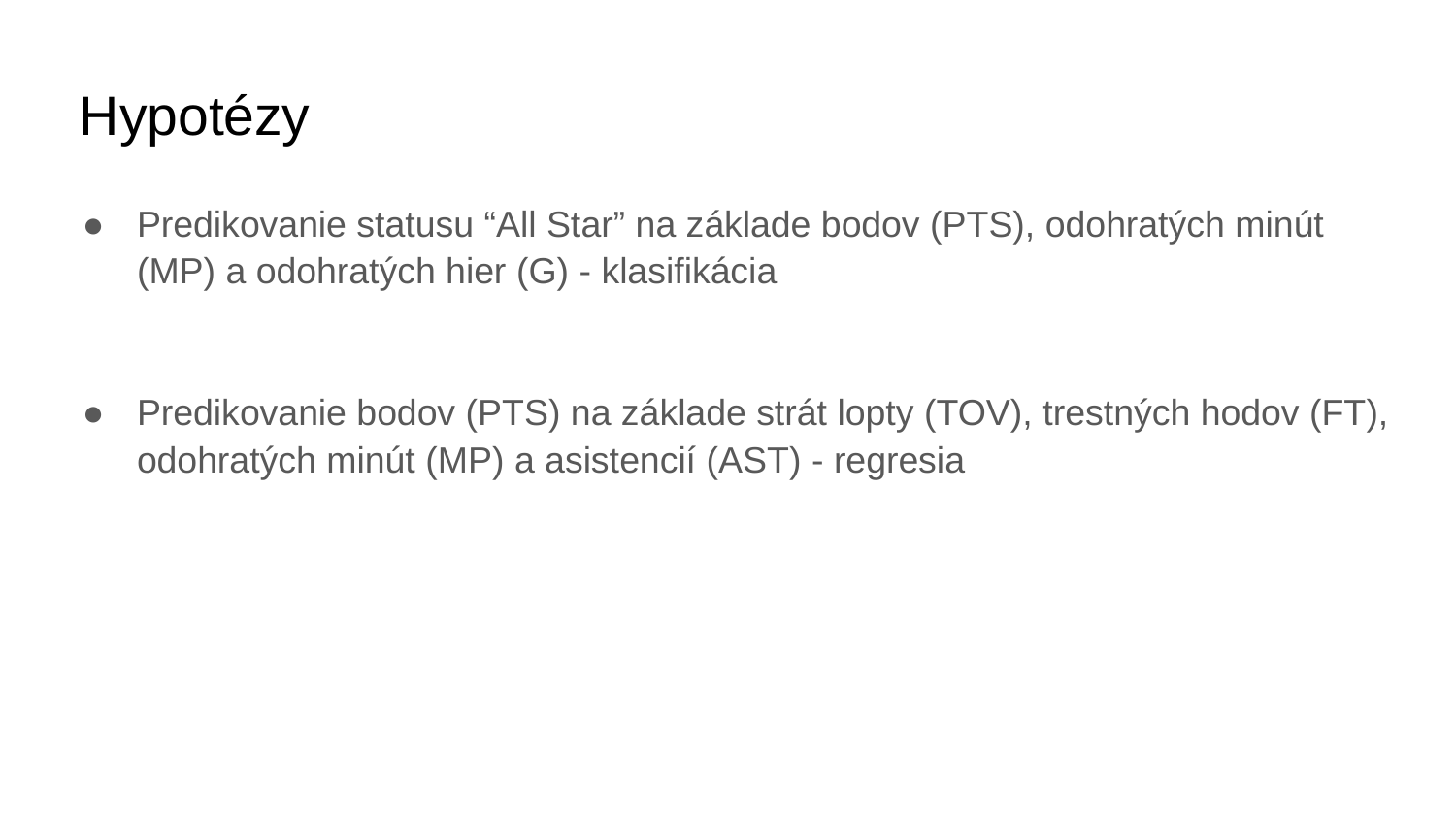

# Hypotézy
Predikovanie statusu “All Star” na základe bodov (PTS), odohratých minút (MP) a odohratých hier (G) - klasifikácia

Predikovanie bodov (PTS) na základe strát lopty (TOV), trestných hodov (FT), odohratých minút (MP) a asistencií (AST) - regresia